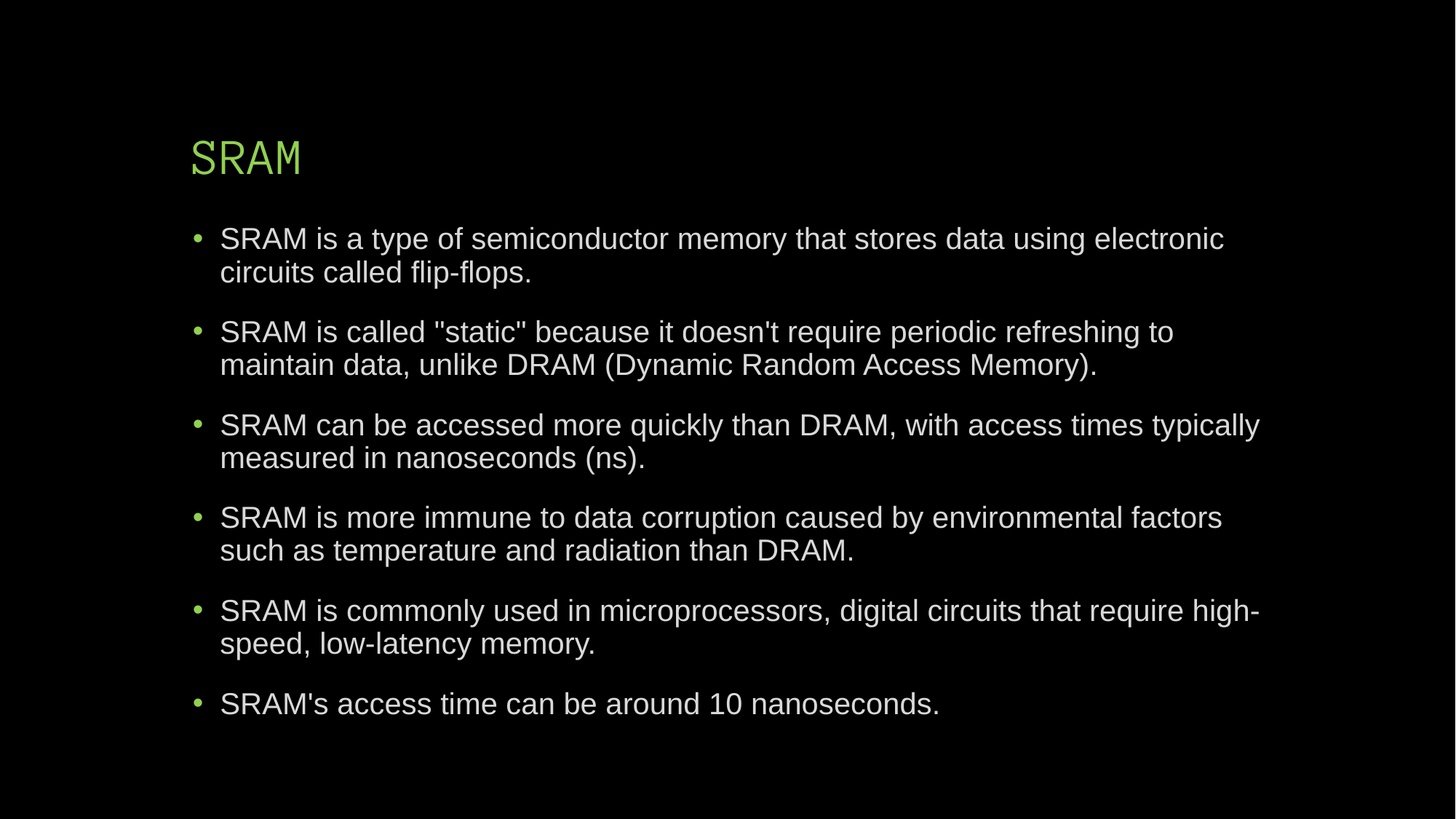

# SRAM
SRAM is a type of semiconductor memory that stores data using electronic circuits called flip-flops.
SRAM is called "static" because it doesn't require periodic refreshing to maintain data, unlike DRAM (Dynamic Random Access Memory).
SRAM can be accessed more quickly than DRAM, with access times typically measured in nanoseconds (ns).
SRAM is more immune to data corruption caused by environmental factors such as temperature and radiation than DRAM.
SRAM is commonly used in microprocessors, digital circuits that require high-speed, low-latency memory.
SRAM's access time can be around 10 nanoseconds.